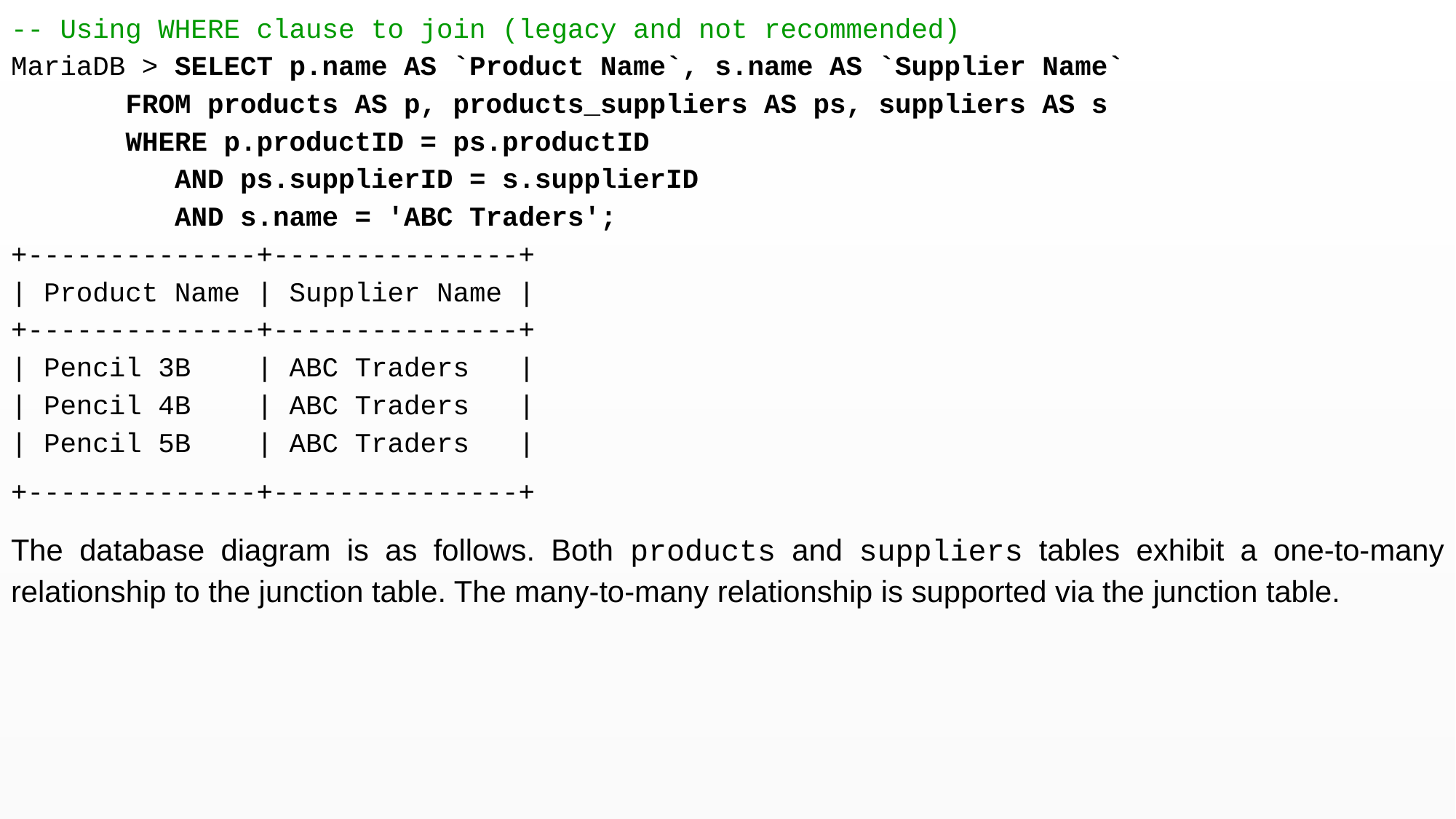

-- Using WHERE clause to join (legacy and not recommended)
MariaDB > SELECT p.name AS `Product Name`, s.name AS `Supplier Name`
       FROM products AS p, products_suppliers AS ps, suppliers AS s
       WHERE p.productID = ps.productID
          AND ps.supplierID = s.supplierID
          AND s.name = 'ABC Traders';
+--------------+---------------+
| Product Name | Supplier Name |
+--------------+---------------+
| Pencil 3B    | ABC Traders   |
| Pencil 4B    | ABC Traders   |
| Pencil 5B    | ABC Traders   |
+--------------+---------------+
The database diagram is as follows. Both products and suppliers tables exhibit a one-to-many relationship to the junction table. The many-to-many relationship is supported via the junction table.